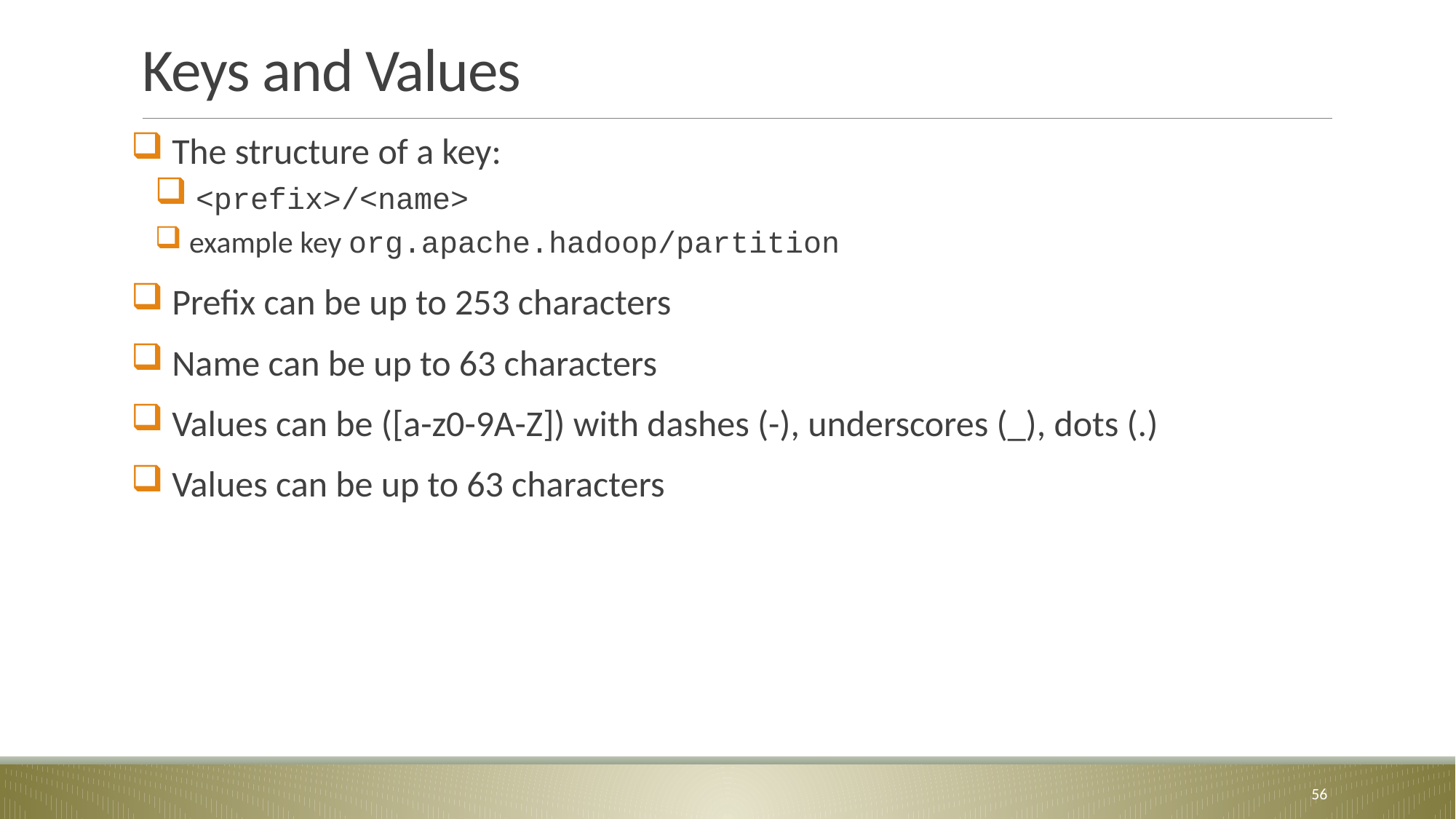

# Keys and Values
 The structure of a key:
 <prefix>/<name>
 example key org.apache.hadoop/partition
 Prefix can be up to 253 characters
 Name can be up to 63 characters
 Values can be ([a-z0-9A-Z]) with dashes (-), underscores (_), dots (.)
 Values can be up to 63 characters

56